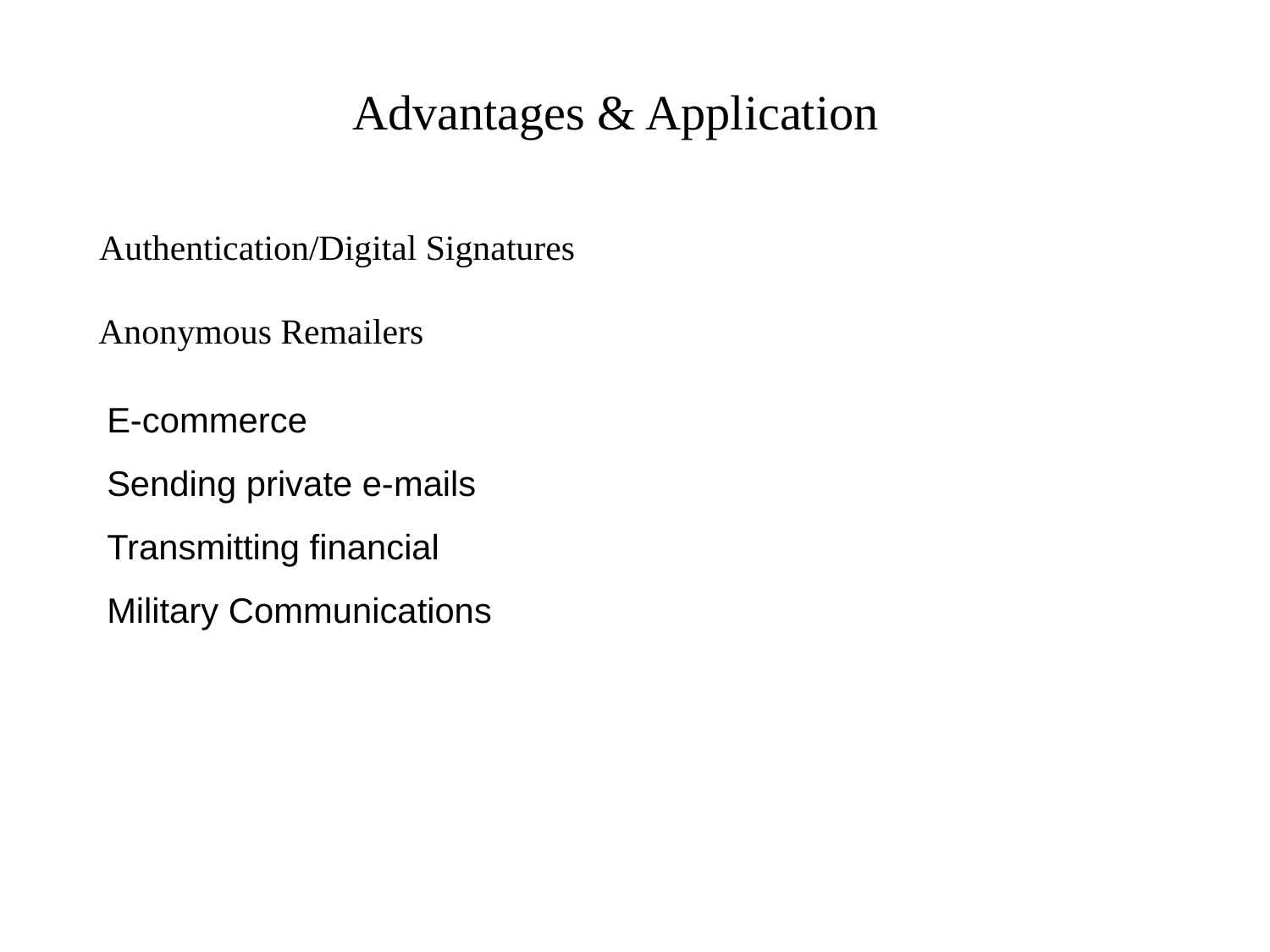

Advantages & Application
Authentication/Digital Signatures  Stamping

Anonymous Remailers
 E-commerce
 Sending private e-mails
 Transmitting financial
 Military Communications